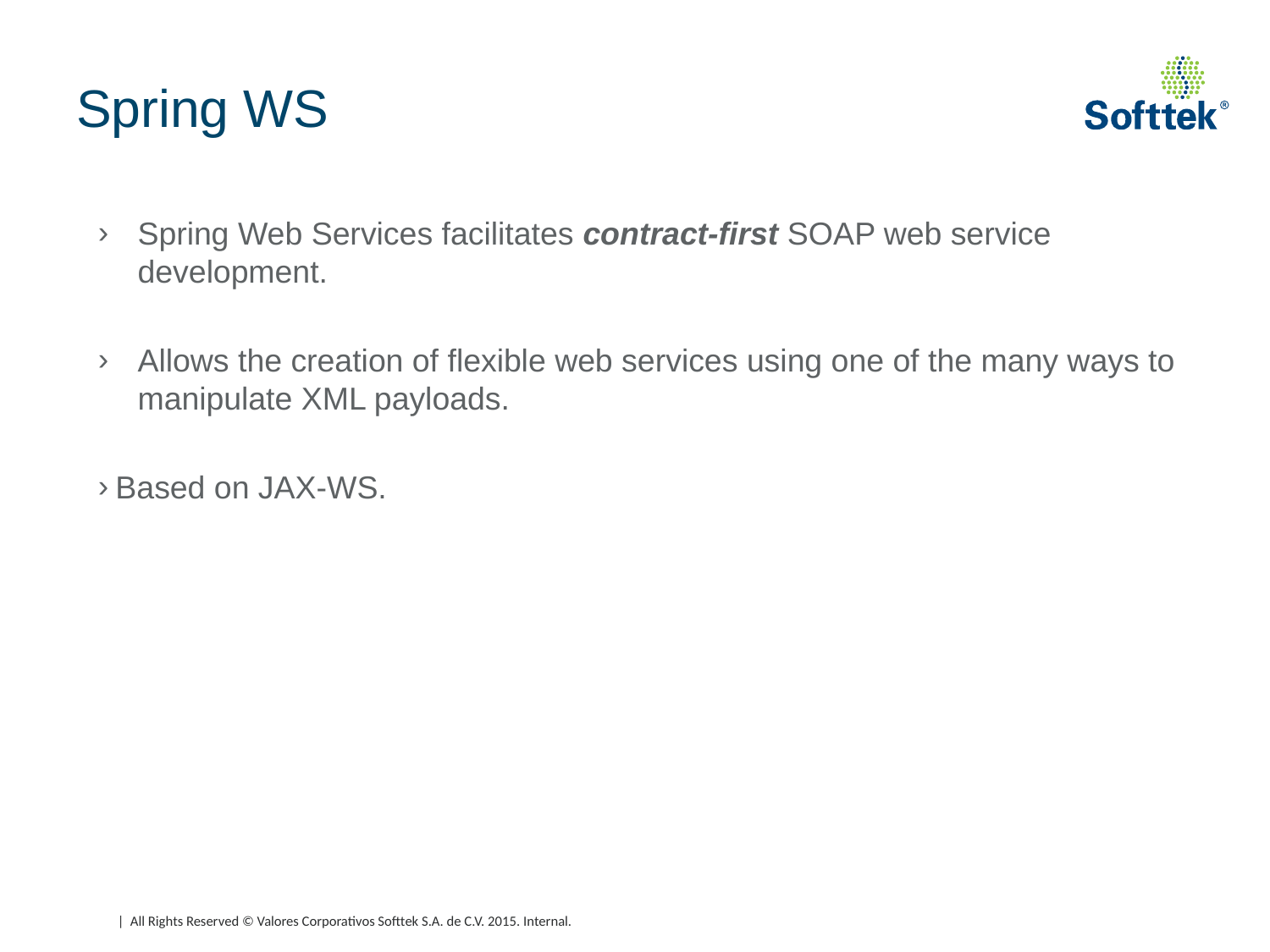

# Spring WS

Spring Web Services facilitates contract-first SOAP web service development.

Allows the creation of flexible web services using one of the many ways to manipulate XML payloads.

Based on JAX-WS.